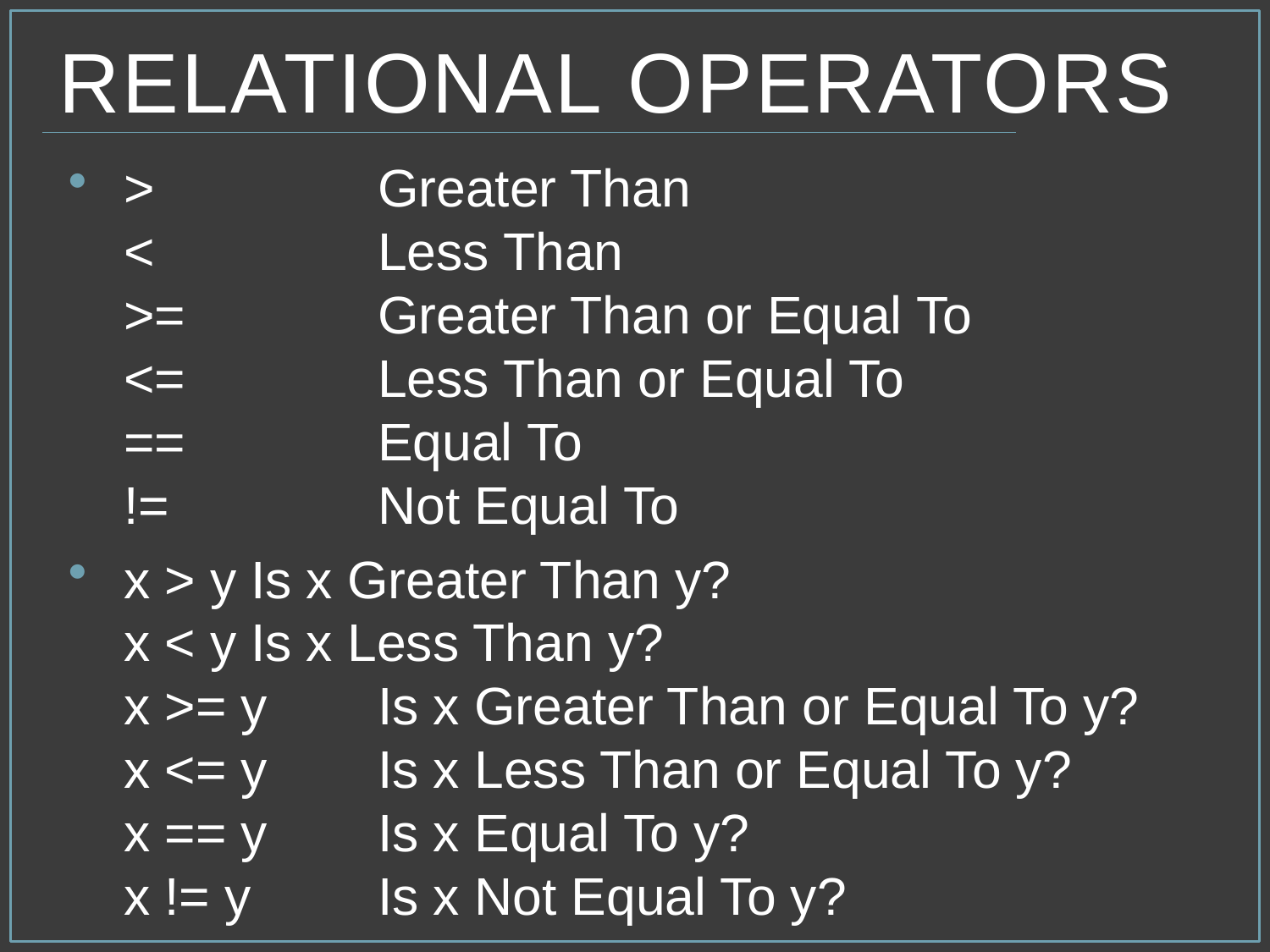

# Relational Operators
>		Greater Than
<		Less Than
>=		Greater Than or Equal To
<=		Less Than or Equal To
==		Equal To
!=		Not Equal To
x > y	Is x Greater Than y?
x < y	Is x Less Than y?
x >= y	Is x Greater Than or Equal To y?
x <= y	Is x Less Than or Equal To y?
x == y	Is x Equal To y?
x != y	Is x Not Equal To y?